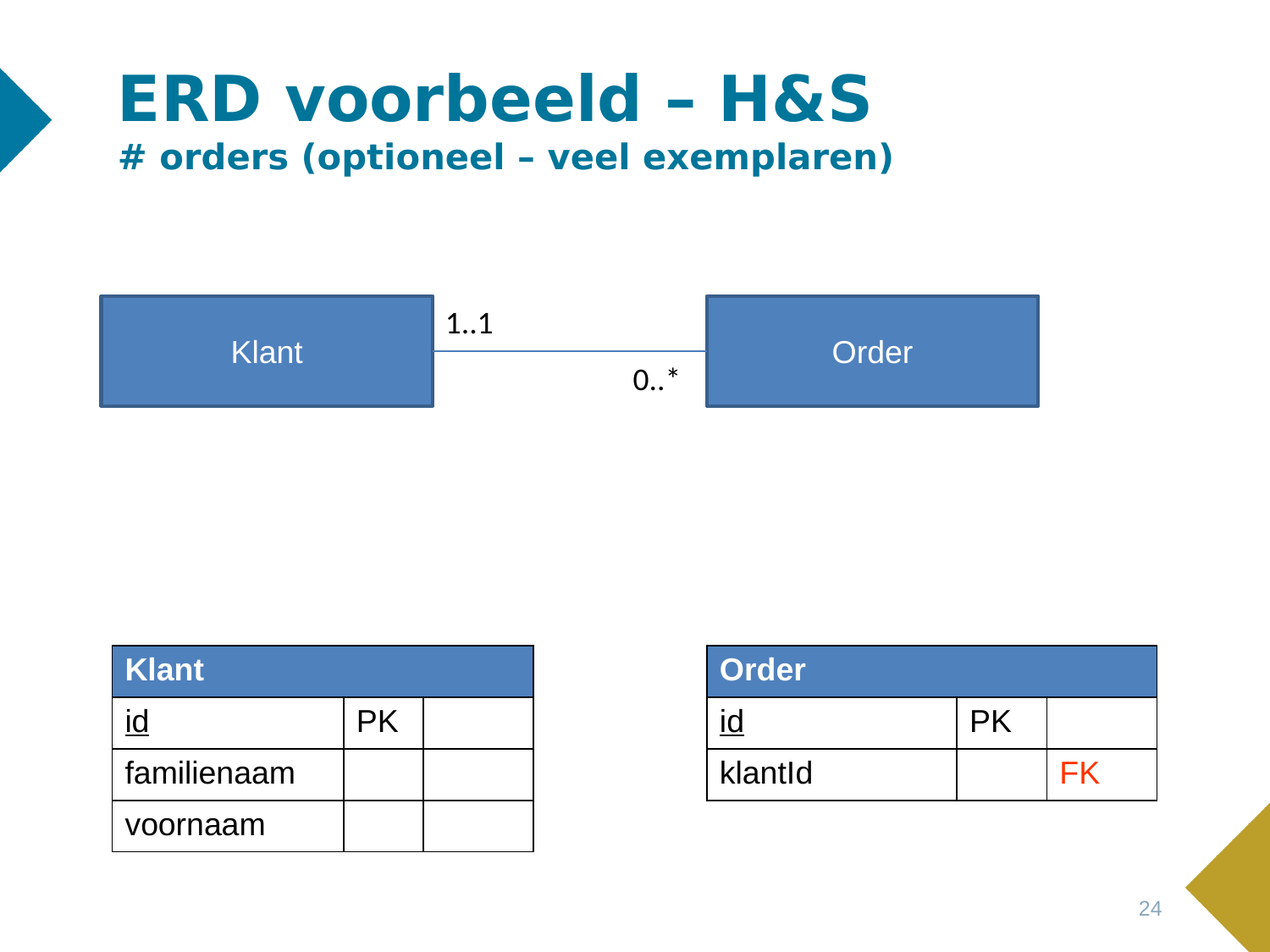

# ERD voorbeeld – H&S # orders (optioneel – veel exemplaren)
Klant
1..1
Order
0..*
| Klant |  |  |
| --- | --- | --- |
| id | PK |  |
| familienaam |  |  |
| voornaam |  |  |
| Order |  |  |
| --- | --- | --- |
| id | PK |  |
| klantId |  | FK |
24